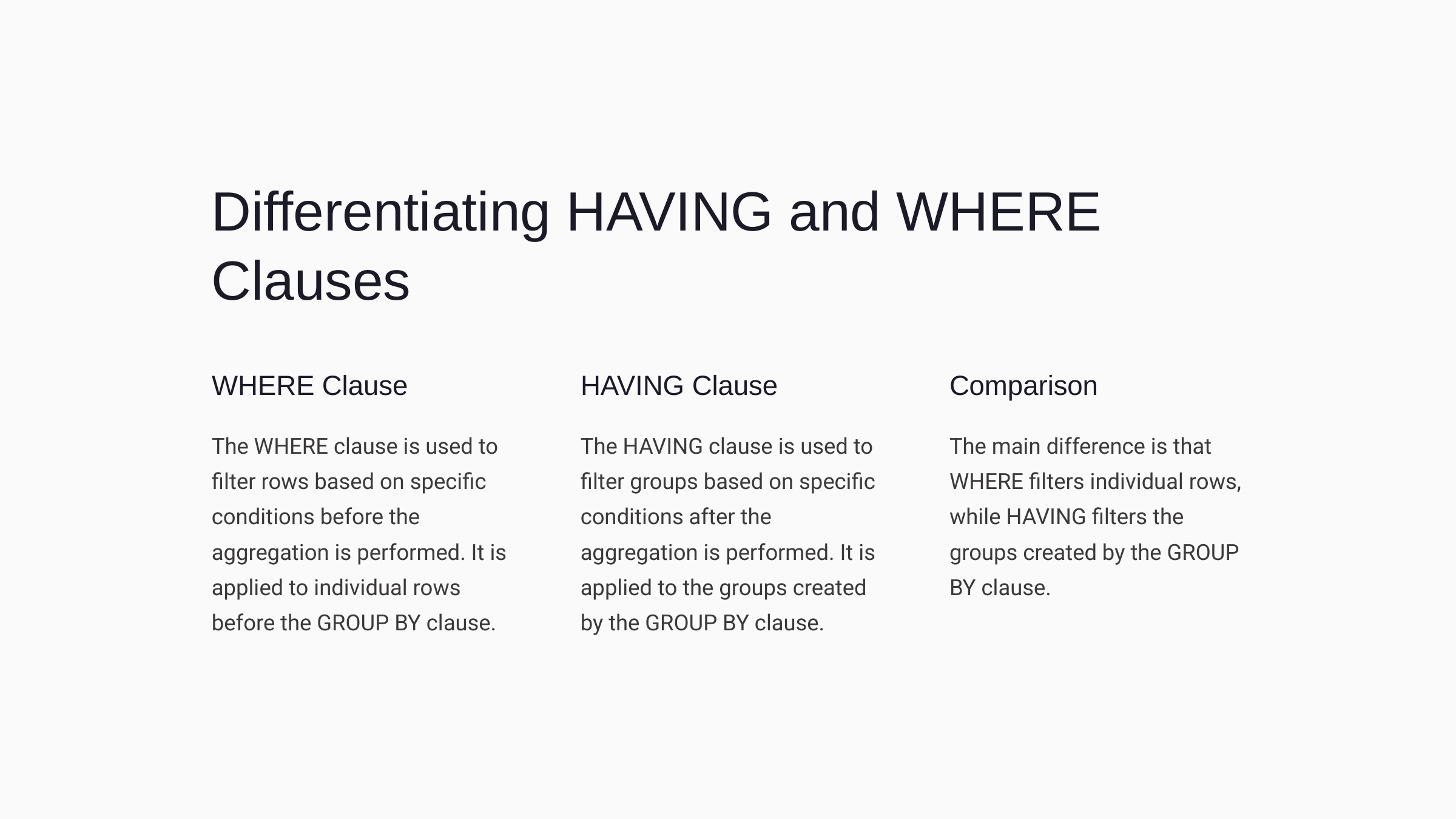

Differentiating HAVING and WHERE Clauses
WHERE Clause
HAVING Clause
Comparison
The WHERE clause is used to filter rows based on specific conditions before the aggregation is performed. It is applied to individual rows before the GROUP BY clause.
The HAVING clause is used to filter groups based on specific conditions after the aggregation is performed. It is applied to the groups created by the GROUP BY clause.
The main difference is that WHERE filters individual rows, while HAVING filters the groups created by the GROUP BY clause.